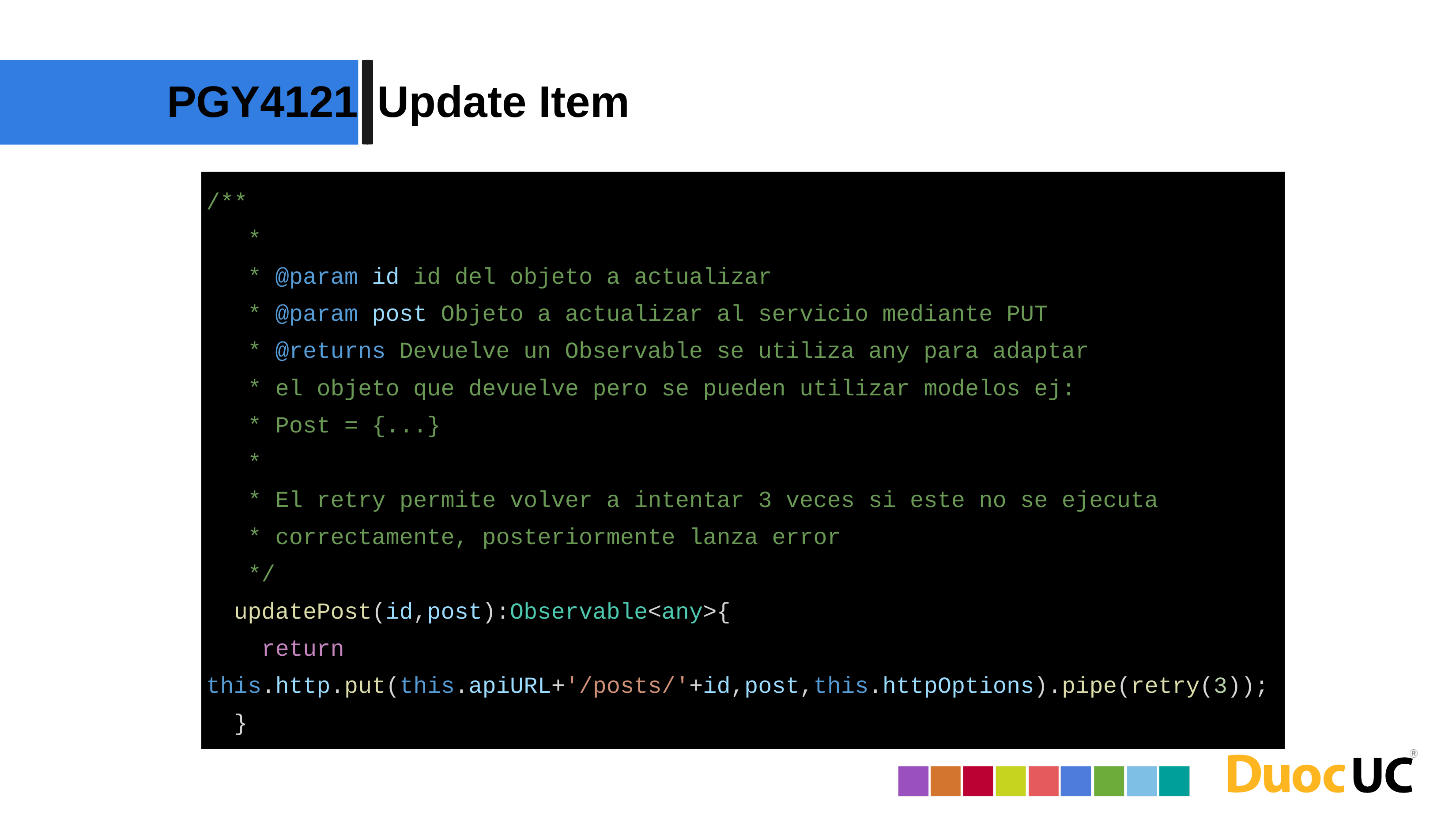

PGY4121
Update Item
/**
   *
   * @param id id del objeto a actualizar
   * @param post Objeto a actualizar al servicio mediante PUT
   * @returns Devuelve un Observable se utiliza any para adaptar
   * el objeto que devuelve pero se pueden utilizar modelos ej:
   * Post = {...}
   *
   * El retry permite volver a intentar 3 veces si este no se ejecuta
   * correctamente, posteriormente lanza error
   */
  updatePost(id,post):Observable<any>{
    return this.http.put(this.apiURL+'/posts/'+id,post,this.httpOptions).pipe(retry(3));
  }